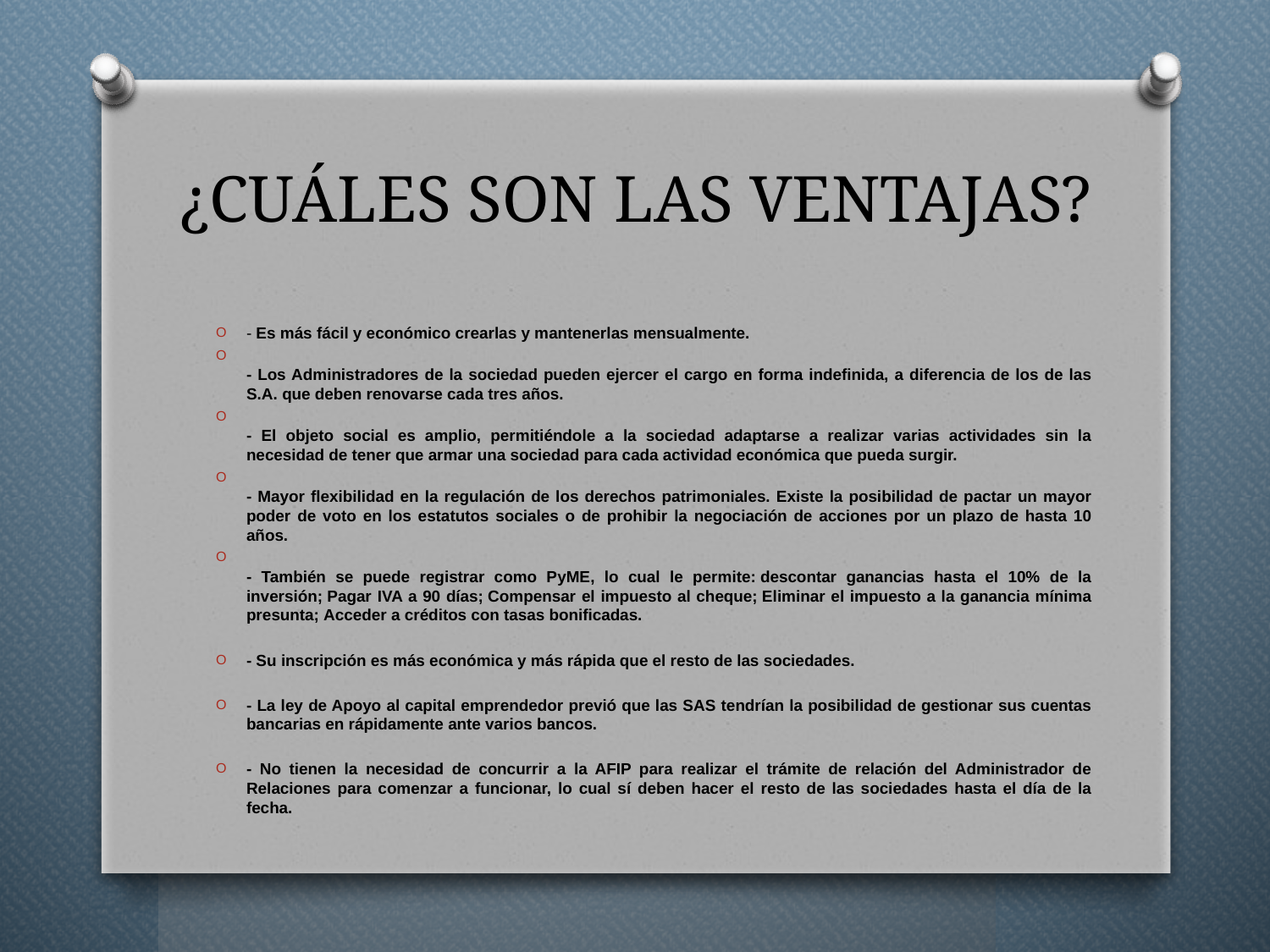

# ¿CUÁLES SON LAS VENTAJAS?

- Es más fácil y económico crearlas y mantenerlas mensualmente.
- Los Administradores de la sociedad pueden ejercer el cargo en forma indefinida, a diferencia de los de las S.A. que deben renovarse cada tres años.
- El objeto social es amplio, permitiéndole a la sociedad adaptarse a realizar varias actividades sin la necesidad de tener que armar una sociedad para cada actividad económica que pueda surgir.
- Mayor flexibilidad en la regulación de los derechos patrimoniales. Existe la posibilidad de pactar un mayor poder de voto en los estatutos sociales o de prohibir la negociación de acciones por un plazo de hasta 10 años.
- También se puede registrar como PyME, lo cual le permite: descontar ganancias hasta el 10% de la inversión; Pagar IVA a 90 días; Compensar el impuesto al cheque; Eliminar el impuesto a la ganancia mínima presunta; Acceder a créditos con tasas bonificadas.

- Su inscripción es más económica y más rápida que el resto de las sociedades.

- La ley de Apoyo al capital emprendedor previó que las SAS tendrían la posibilidad de gestionar sus cuentas bancarias en rápidamente ante varios bancos.

- No tienen la necesidad de concurrir a la AFIP para realizar el trámite de relación del Administrador de Relaciones para comenzar a funcionar, lo cual sí deben hacer el resto de las sociedades hasta el día de la fecha.